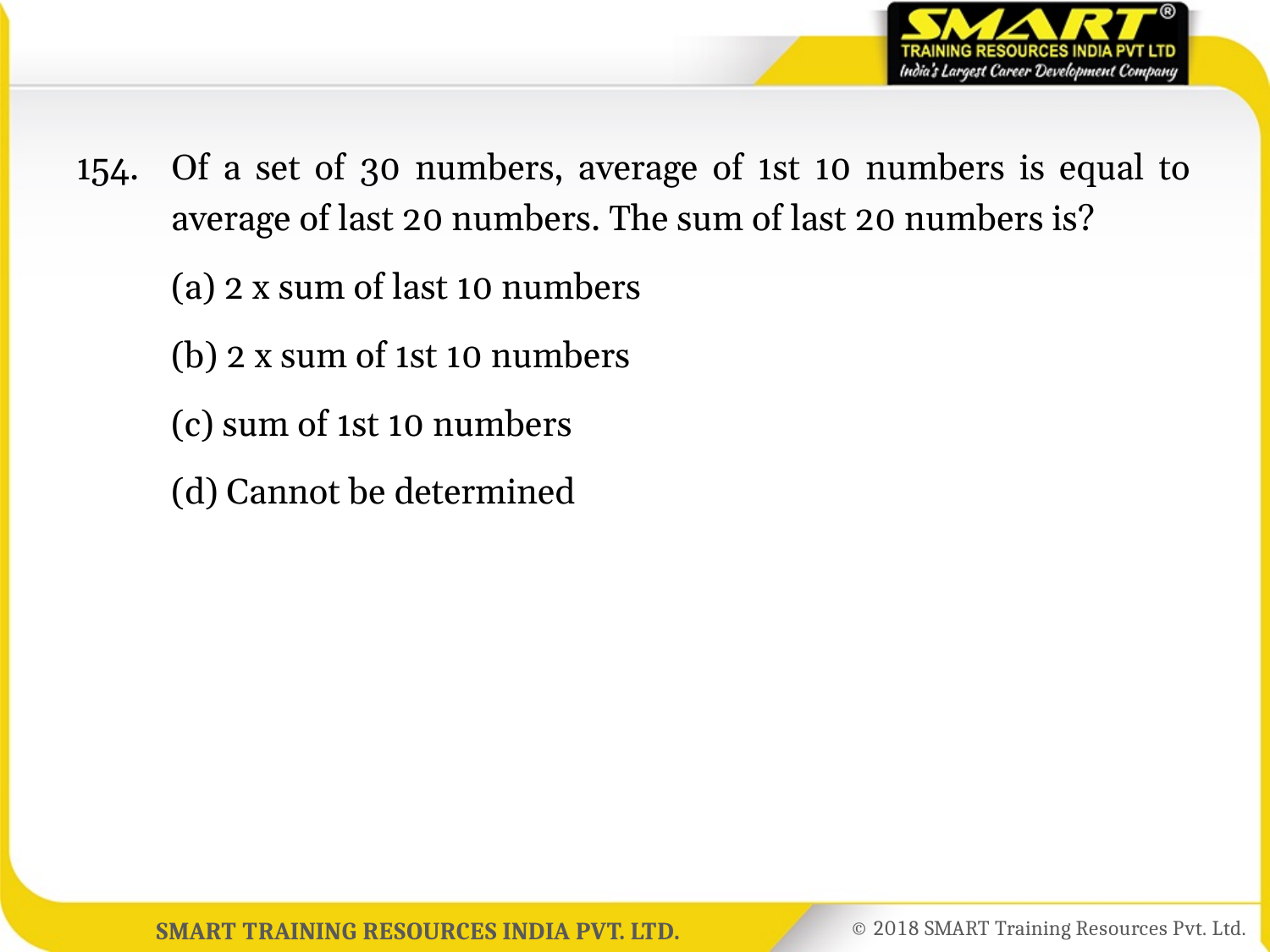

154.	Of a set of 30 numbers, average of 1st 10 numbers is equal to average of last 20 numbers. The sum of last 20 numbers is?
	(a) 2 x sum of last 10 numbers
	(b) 2 x sum of 1st 10 numbers
	(c) sum of 1st 10 numbers
	(d) Cannot be determined